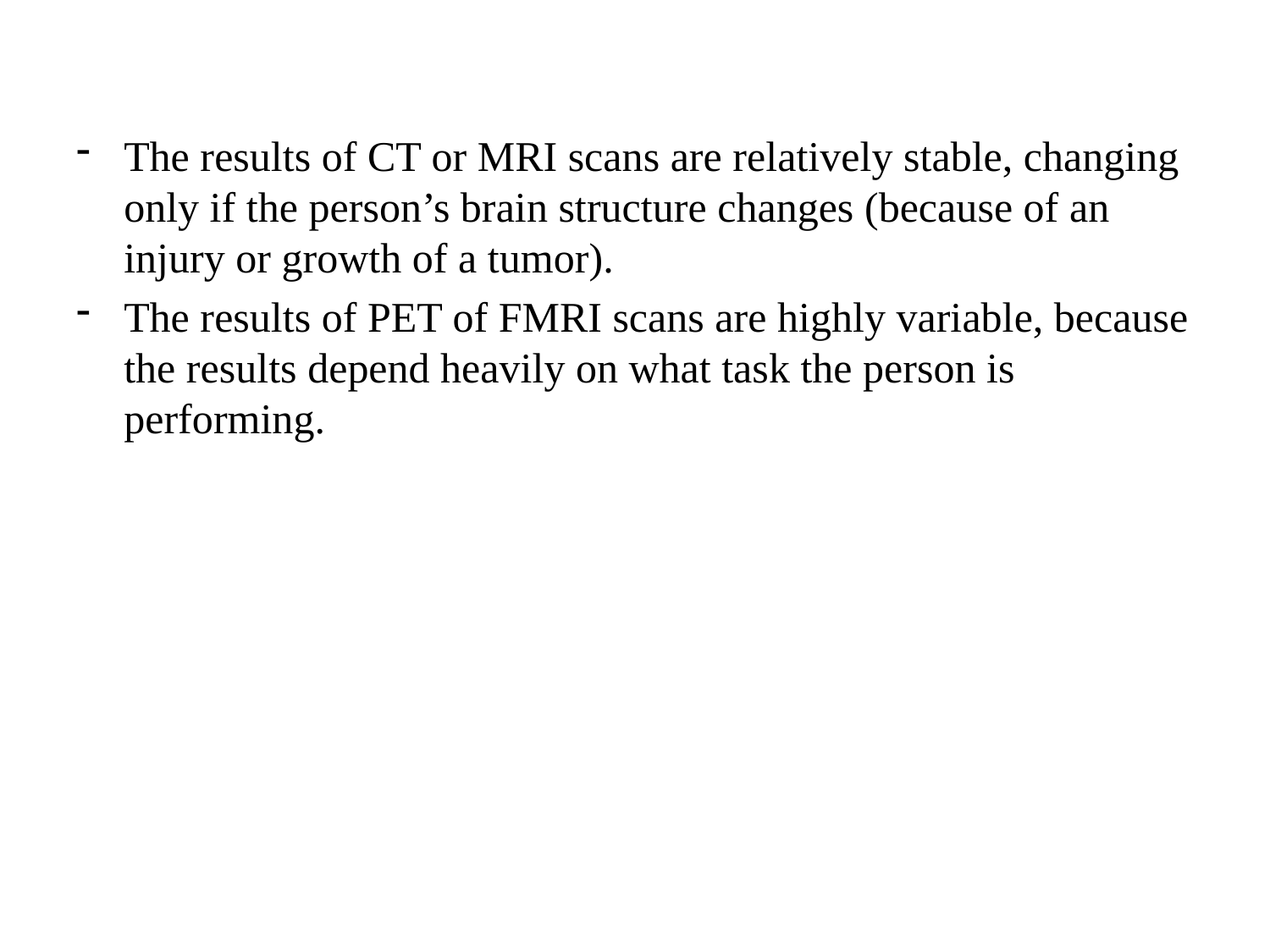

The results of CT or MRI scans are relatively stable, changing only if the person’s brain structure changes (because of an injury or growth of a tumor).
The results of PET of FMRI scans are highly variable, because the results depend heavily on what task the person is performing.